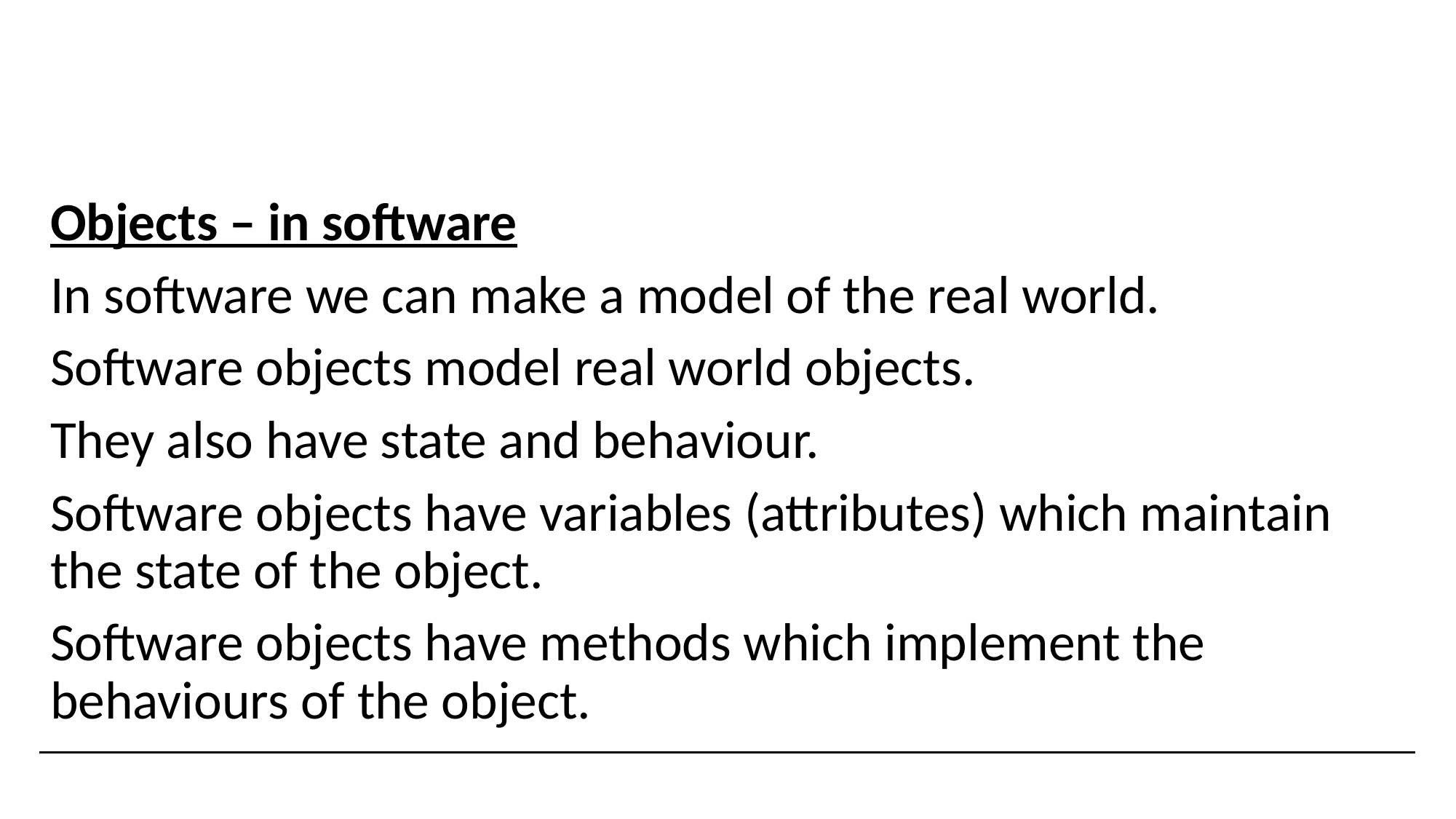

Objects – in software
In software we can make a model of the real world.
Software objects model real world objects.
They also have state and behaviour.
Software objects have variables (attributes) which maintain the state of the object.
Software objects have methods which implement the behaviours of the object.